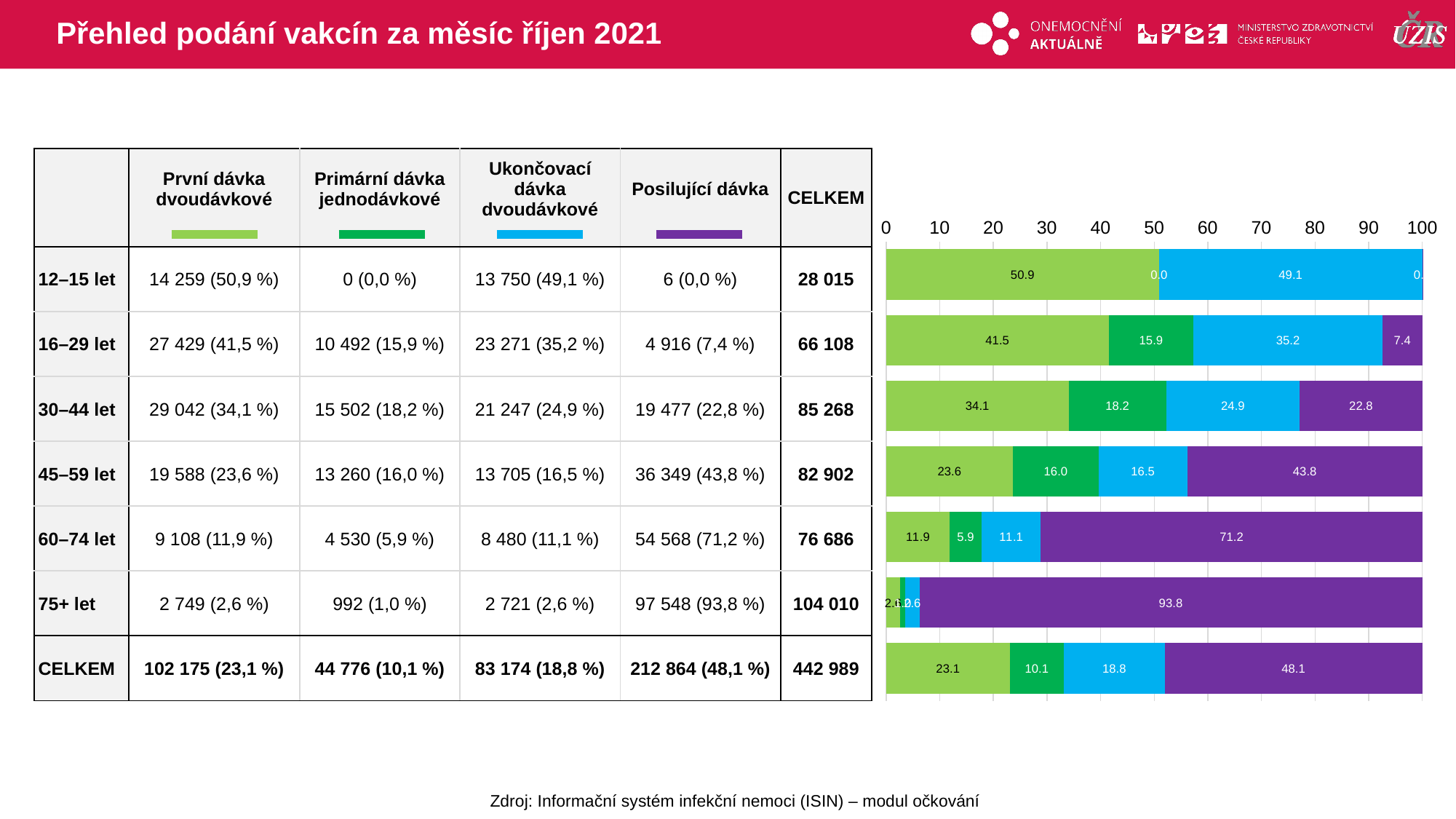

# Přehled podání vakcín za měsíc říjen 2021
|  | První dávka dvoudávkové | Primární dávka jednodávkové | Ukončovací dávka dvoudávkové | Posilující dávka | CELKEM |
| --- | --- | --- | --- | --- | --- |
| 12–15 let | 14 259 (50,9 %) | 0 (0,0 %) | 13 750 (49,1 %) | 6 (0,0 %) | 28 015 |
| 16–29 let | 27 429 (41,5 %) | 10 492 (15,9 %) | 23 271 (35,2 %) | 4 916 (7,4 %) | 66 108 |
| 30–44 let | 29 042 (34,1 %) | 15 502 (18,2 %) | 21 247 (24,9 %) | 19 477 (22,8 %) | 85 268 |
| 45–59 let | 19 588 (23,6 %) | 13 260 (16,0 %) | 13 705 (16,5 %) | 36 349 (43,8 %) | 82 902 |
| 60–74 let | 9 108 (11,9 %) | 4 530 (5,9 %) | 8 480 (11,1 %) | 54 568 (71,2 %) | 76 686 |
| 75+ let | 2 749 (2,6 %) | 992 (1,0 %) | 2 721 (2,6 %) | 97 548 (93,8 %) | 104 010 |
| CELKEM | 102 175 (23,1 %) | 44 776 (10,1 %) | 83 174 (18,8 %) | 212 864 (48,1 %) | 442 989 |

### Chart

| Category | První dávka dvoudávkové | Primární dávka jednodávkové | Ukončovací dávka dvoudávkové | Posilující dávka |
|---|---|---|---|---|
| 12–15 | 50.897733 | 0.0 | 49.08085 | 0.0214171 |
| 16–29 | 41.491196 | 15.870999 | 35.201488 | 7.4363163 |
| 30–44 | 34.059671 | 18.180326 | 24.917906 | 22.842098 |
| 45–59 | 23.627898 | 15.994789 | 16.531567 | 43.845746 |
| 60–74 | 11.877005 | 5.907206 | 11.058081 | 71.157708 |
| 75+ | 2.6430151 | 0.9537544 | 2.6160946 | 93.787136 |
| CELKEM | 23.064907 | 10.1077 | 18.775636 | 48.051757 |
Zdroj: Informační systém infekční nemoci (ISIN) – modul očkování